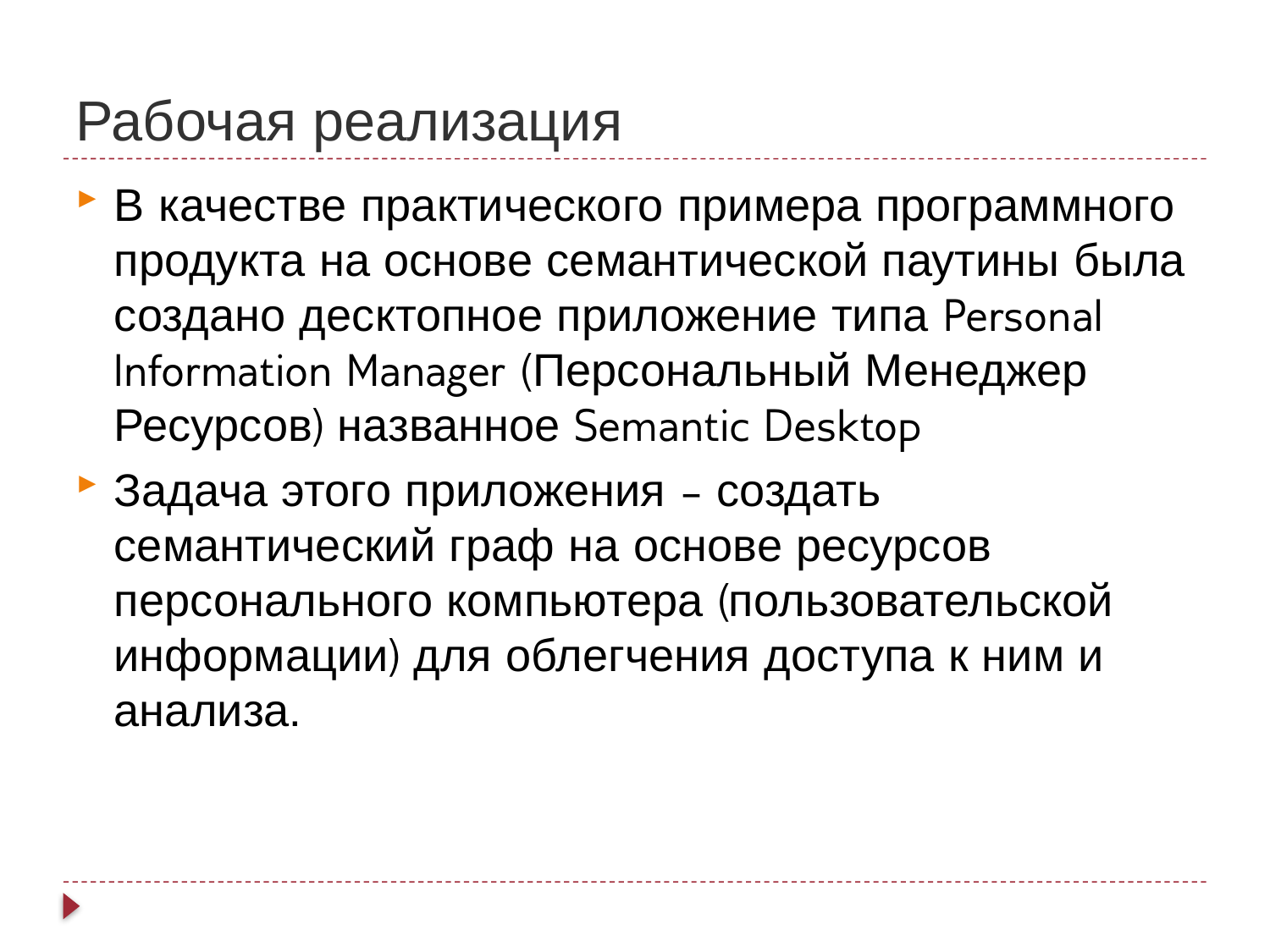

# Рабочая реализация
В качестве практического примера программного продукта на основе семантической паутины была создано десктопное приложение типа Personal Information Manager (Персональный Менеджер Ресурсов) названное Semantic Desktop
Задача этого приложения – создать семантический граф на основе ресурсов персонального компьютера (пользовательской информации) для облегчения доступа к ним и анализа.